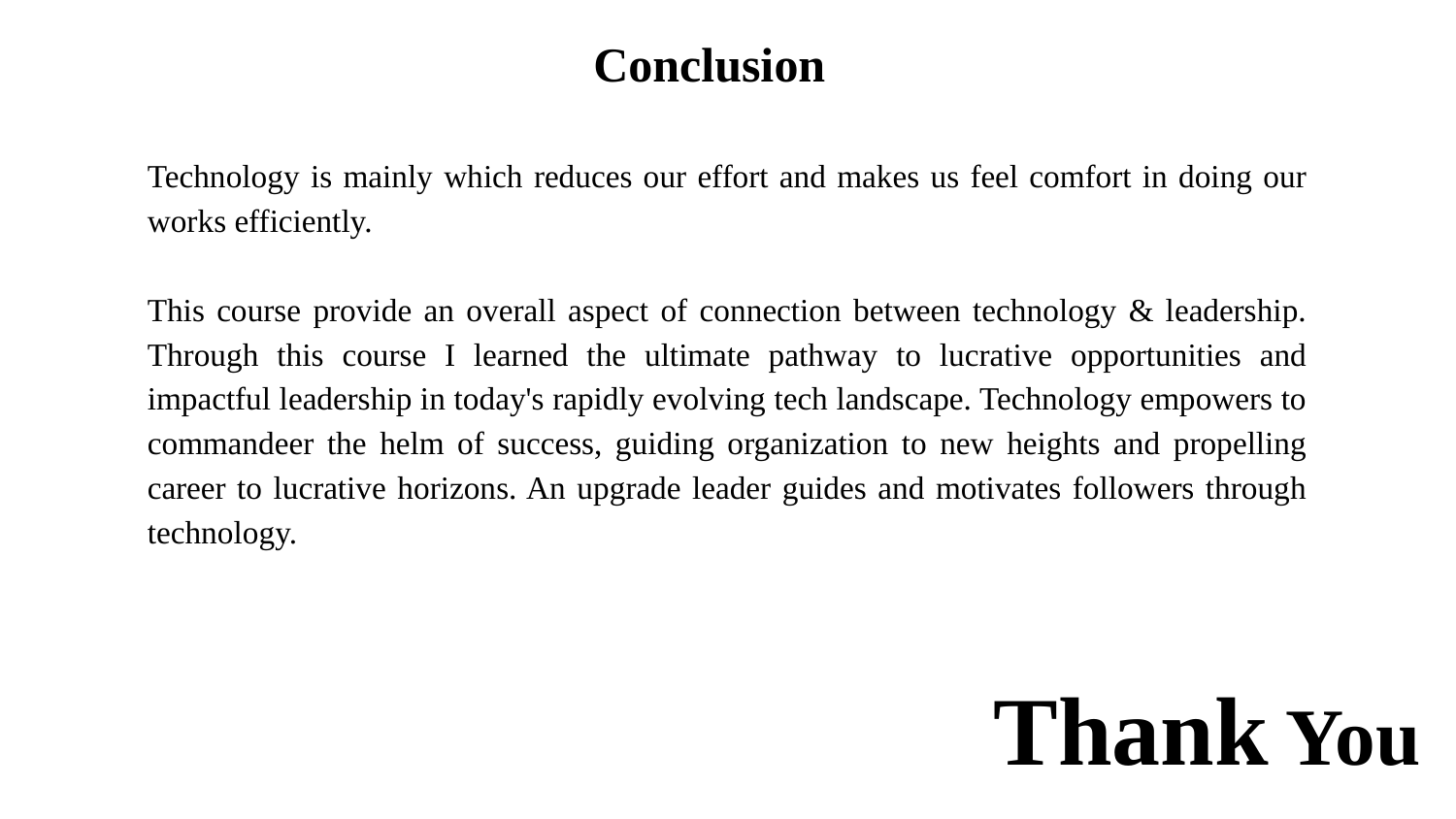

Conclusion
Technology is mainly which reduces our effort and makes us feel comfort in doing our works efficiently.

This course provide an overall aspect of connection between technology & leadership. Through this course I learned the ultimate pathway to lucrative opportunities and impactful leadership in today's rapidly evolving tech landscape. Technology empowers to commandeer the helm of success, guiding organization to new heights and propelling career to lucrative horizons. An upgrade leader guides and motivates followers through technology.
Thank You